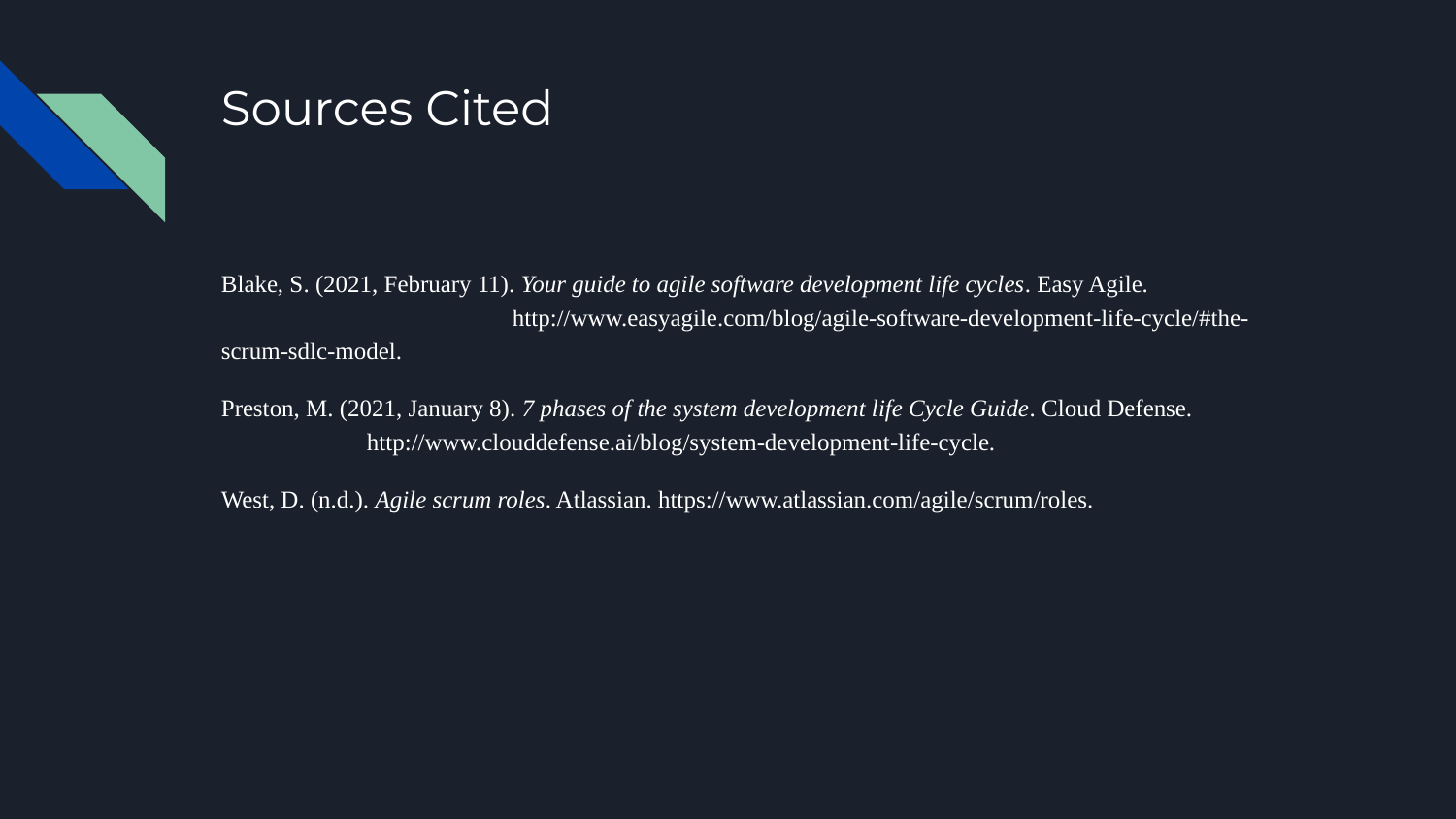

# Sources Cited
Blake, S. (2021, February 11). Your guide to agile software development life cycles. Easy Agile. 			http://www.easyagile.com/blog/agile-software-development-life-cycle/#the-scrum-sdlc-model.
Preston, M. (2021, January 8). 7 phases of the system development life Cycle Guide. Cloud Defense. 		http://www.clouddefense.ai/blog/system-development-life-cycle.
West, D. (n.d.). Agile scrum roles. Atlassian. https://www.atlassian.com/agile/scrum/roles.